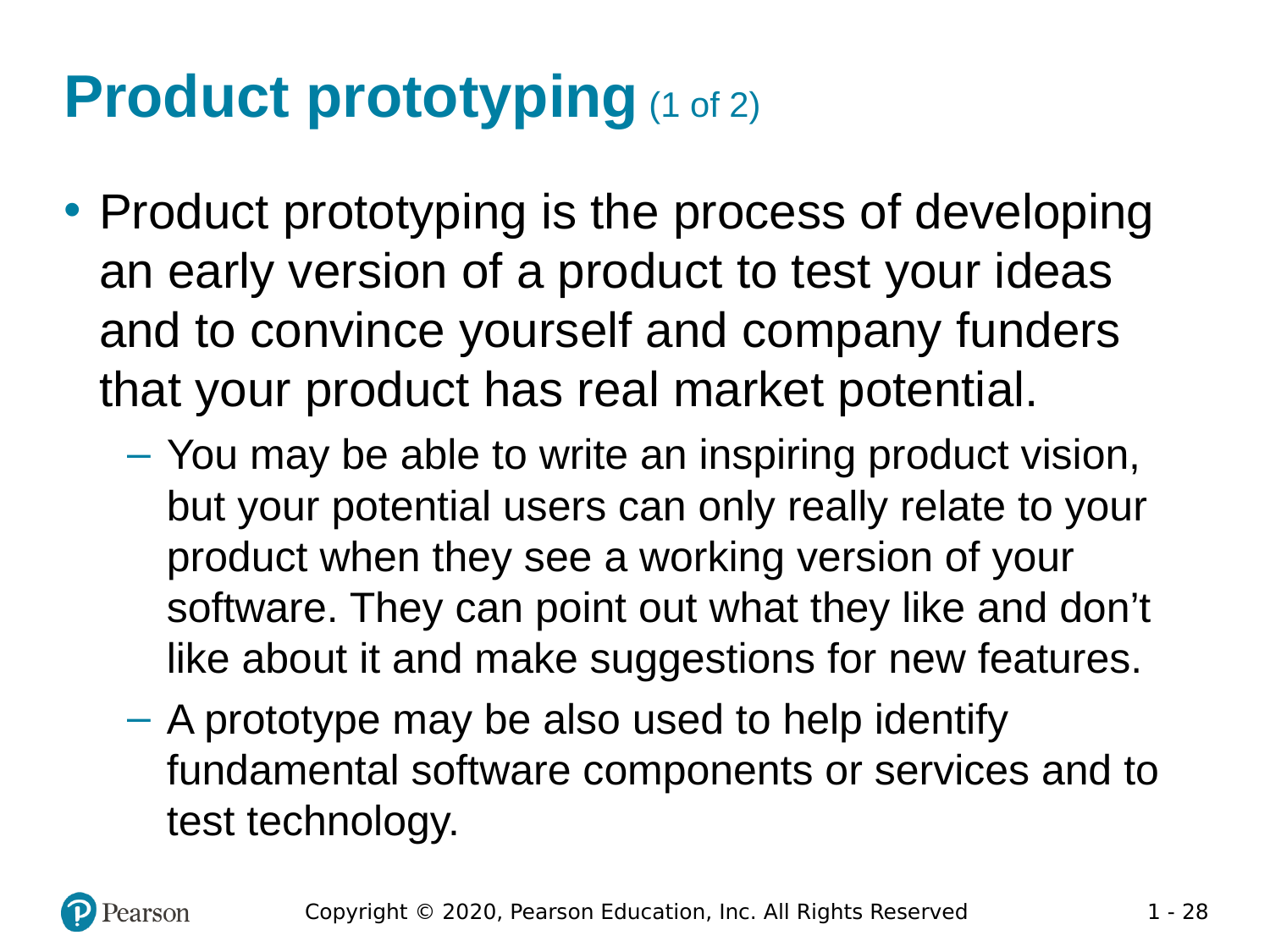

# Product prototyping (1 of 2)
Product prototyping is the process of developing an early version of a product to test your ideas and to convince yourself and company funders that your product has real market potential.
You may be able to write an inspiring product vision, but your potential users can only really relate to your product when they see a working version of your software. They can point out what they like and don’t like about it and make suggestions for new features.
A prototype may be also used to help identify fundamental software components or services and to test technology.